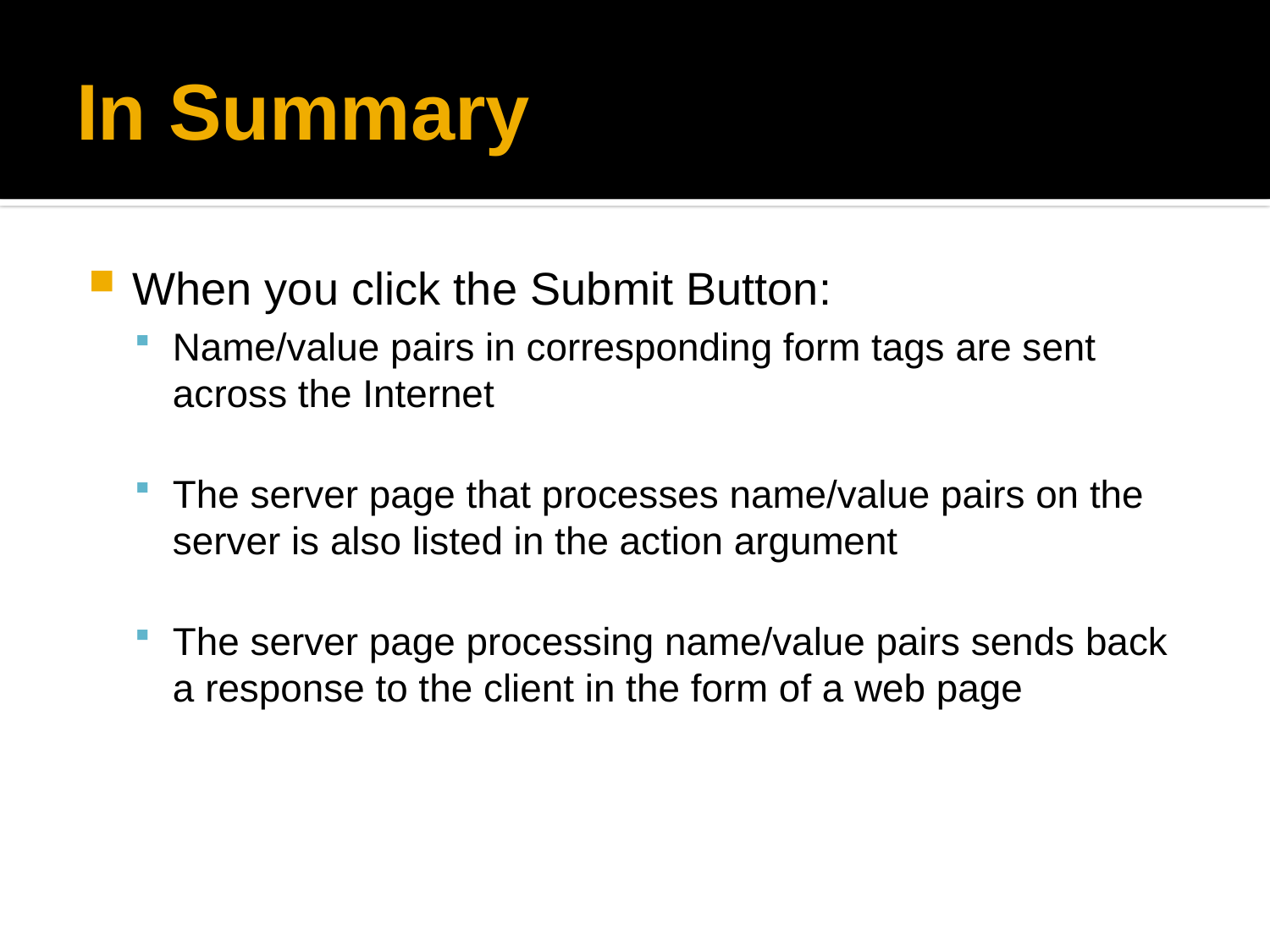

# In Summary
When you click the Submit Button:
Name/value pairs in corresponding form tags are sent across the Internet
The server page that processes name/value pairs on the server is also listed in the action argument
The server page processing name/value pairs sends back a response to the client in the form of a web page